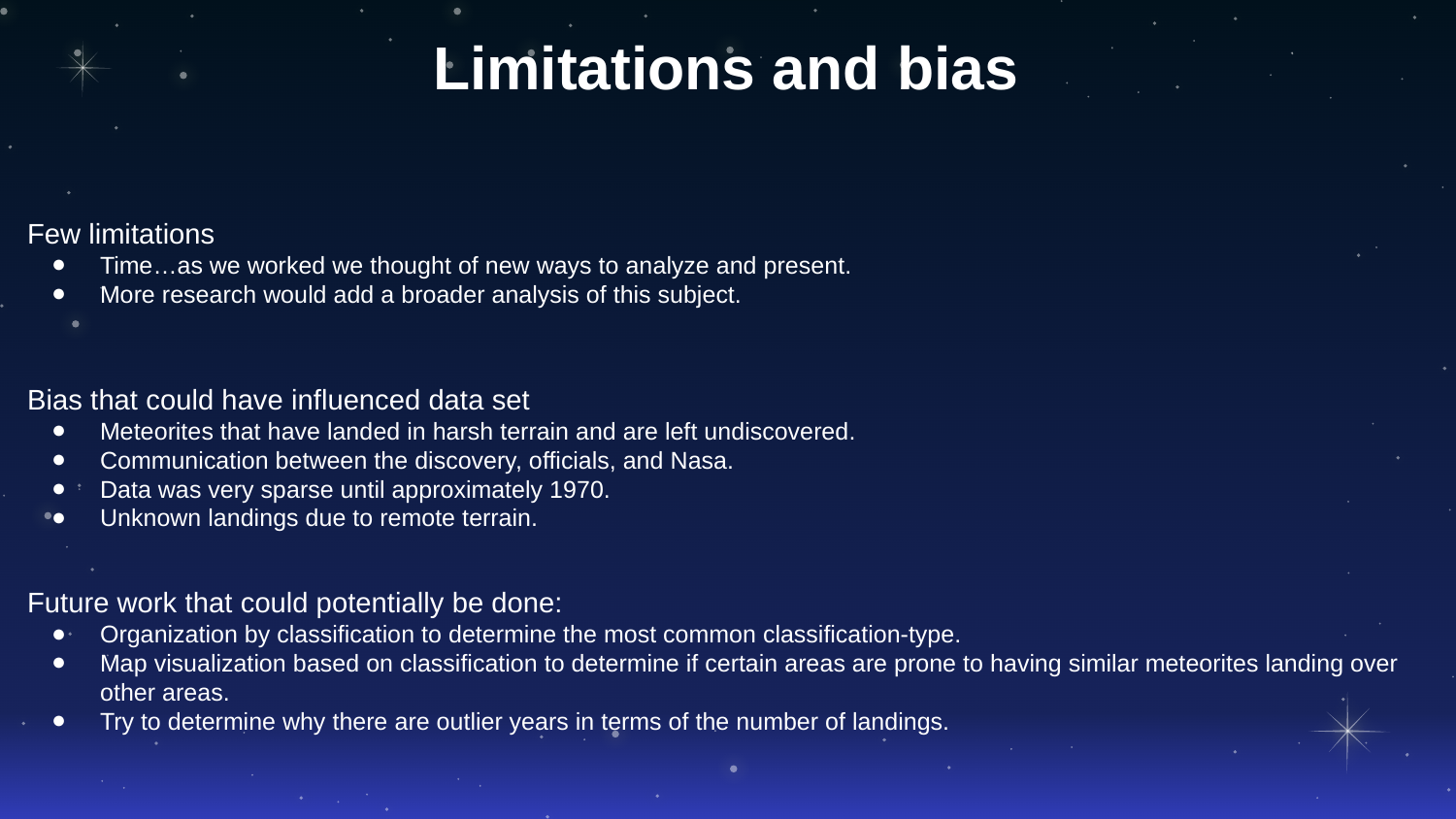

Limitations and bias
Few limitations
Time…as we worked we thought of new ways to analyze and present.
More research would add a broader analysis of this subject.
Bias that could have influenced data set
Meteorites that have landed in harsh terrain and are left undiscovered.
Communication between the discovery, officials, and Nasa.
Data was very sparse until approximately 1970.
Unknown landings due to remote terrain.
Future work that could potentially be done:
Organization by classification to determine the most common classification-type.
Map visualization based on classification to determine if certain areas are prone to having similar meteorites landing over other areas.
Try to determine why there are outlier years in terms of the number of landings.